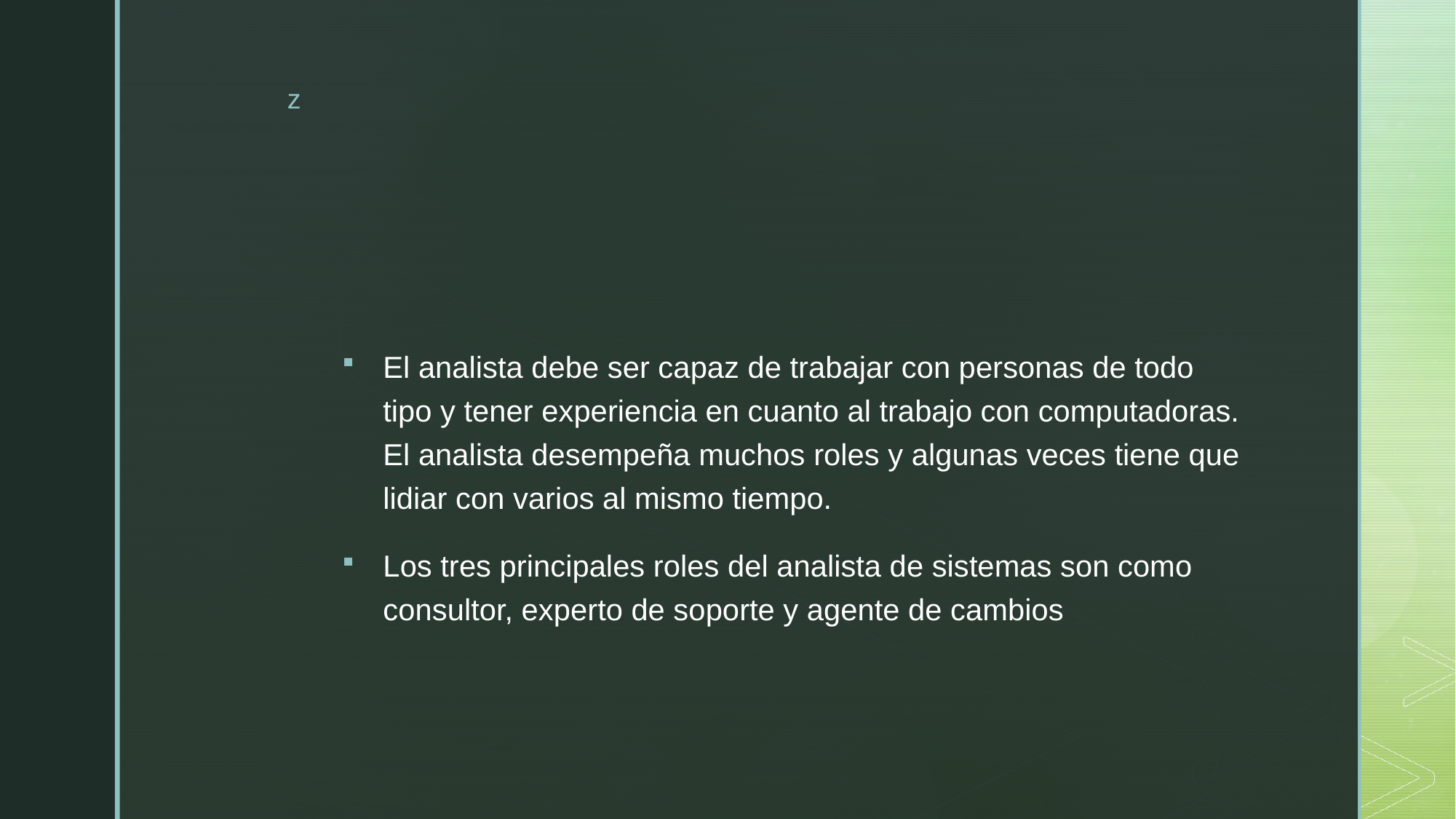

#
El analista debe ser capaz de trabajar con personas de todo tipo y tener experiencia en cuanto al trabajo con computadoras. El analista desempeña muchos roles y algunas veces tiene que lidiar con varios al mismo tiempo.
Los tres principales roles del analista de sistemas son como consultor, experto de soporte y agente de cambios